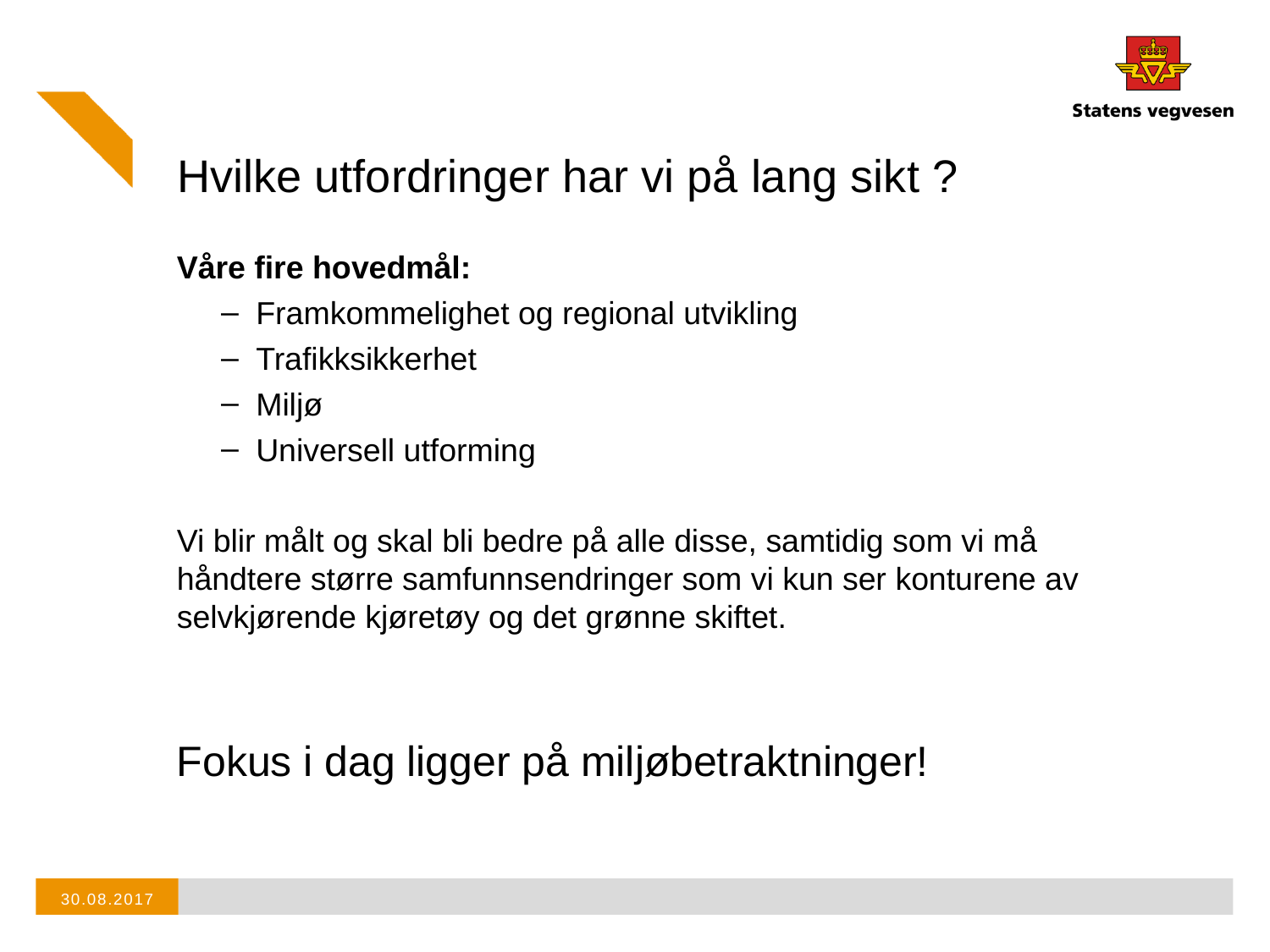

# Hvilke utfordringer har vi på lang sikt ?
Våre fire hovedmål:
Framkommelighet og regional utvikling
Trafikksikkerhet
Miljø
Universell utforming

Vi blir målt og skal bli bedre på alle disse, samtidig som vi må håndtere større samfunnsendringer som vi kun ser konturene av selvkjørende kjøretøy og det grønne skiftet.

Fokus i dag ligger på miljøbetraktninger!
30.08.2017